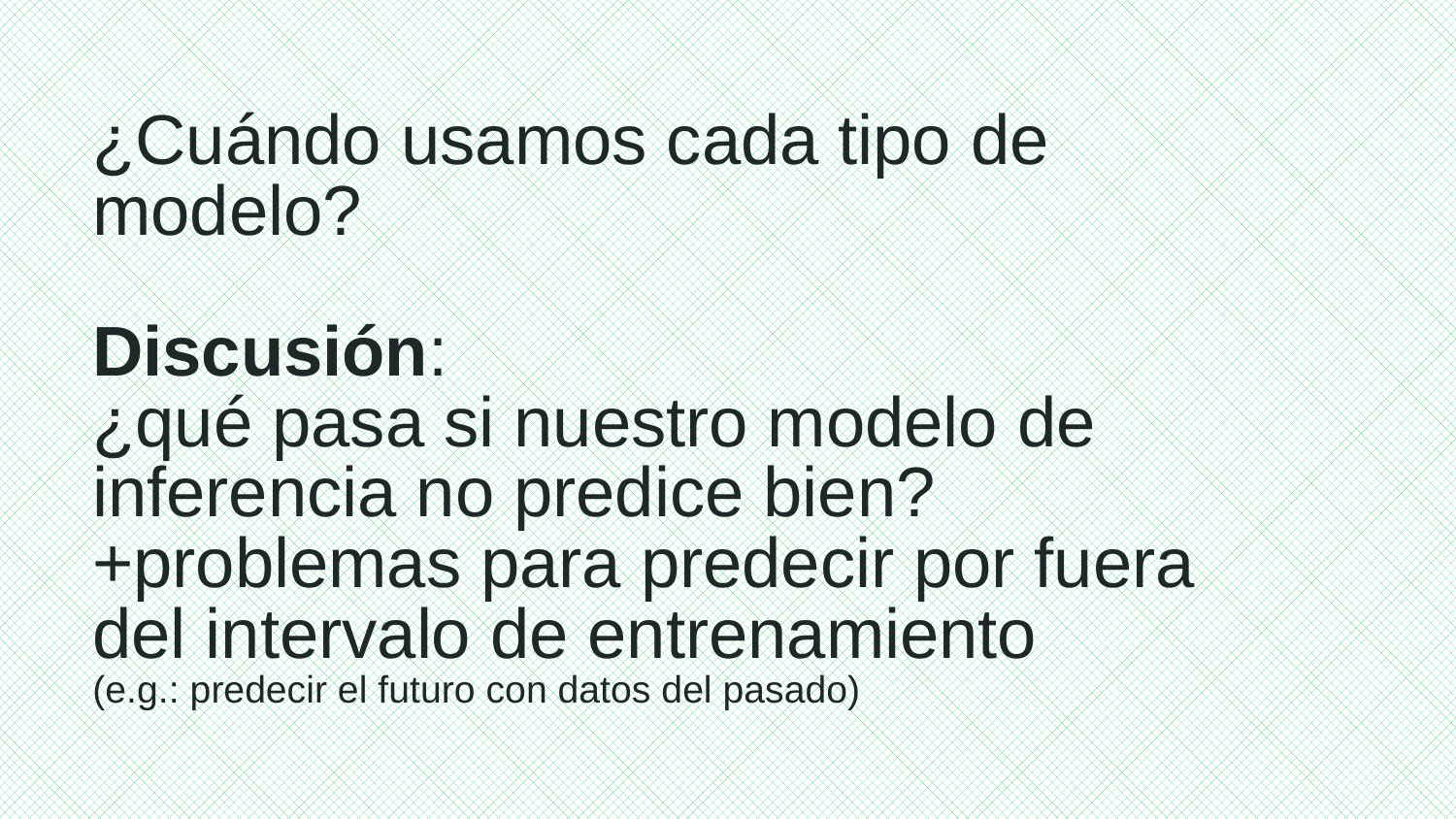

# ¿Cuándo usamos cada tipo de modelo? Discusión: ¿qué pasa si nuestro modelo de inferencia no predice bien? +problemas para predecir por fuera del intervalo de entrenamiento (e.g.: predecir el futuro con datos del pasado)